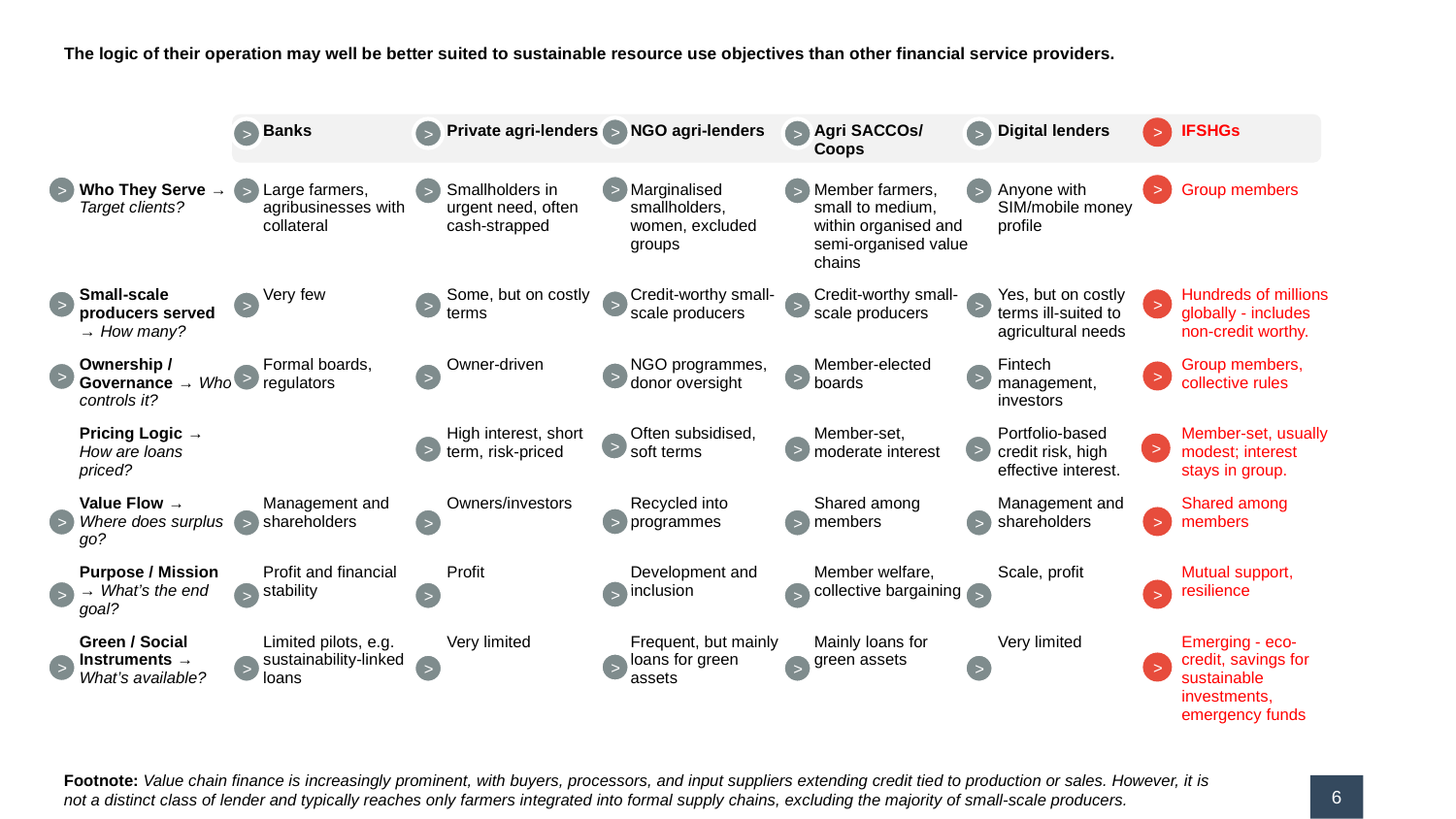

# The logic of their operation may well be better suited to sustainable resource use objectives than other financial service providers.
|  | Banks | Private agri-lenders | NGO agri-lenders | Agri SACCOs/ Coops | Digital lenders | IFSHGs |
| --- | --- | --- | --- | --- | --- | --- |
| Who They Serve → Target clients? | Large farmers, agribusinesses with collateral | Smallholders in urgent need, often cash-strapped | Marginalised smallholders, women, excluded groups | Member farmers, small to medium, within organised and semi-organised value chains | Anyone with SIM/mobile money profile | Group members |
| Small-scale producers served → How many? | Very few | Some, but on costly terms | Credit-worthy small-scale producers | Credit-worthy small-scale producers | Yes, but on costly terms ill-suited to agricultural needs | Hundreds of millions globally - includes non-credit worthy. |
| Ownership / Governance → Who controls it? | Formal boards, regulators | Owner-driven | NGO programmes, donor oversight | Member-elected boards | Fintech management, investors | Group members, collective rules |
| Pricing Logic → How are loans priced? |  | High interest, short term, risk-priced | Often subsidised, soft terms | Member-set, moderate interest | Portfolio-based credit risk, high effective interest. | Member-set, usually modest; interest stays in group. |
| Value Flow → Where does surplus go? | Management and shareholders | Owners/investors | Recycled into programmes | Shared among members | Management and shareholders | Shared among members |
| Purpose / Mission → What’s the end goal? | Profit and financial stability | Profit | Development and inclusion | Member welfare, collective bargaining | Scale, profit | Mutual support, resilience |
| Green / Social Instruments → What’s available? | Limited pilots, e.g. sustainability-linked loans | Very limited | Frequent, but mainly loans for green assets | Mainly loans for green assets | Very limited | Emerging - eco-credit, savings for sustainable investments, emergency funds |

>
>
>
>
>
>
>
>
>
>
>
>
>
>
>
>
>
>
>
>
>
>
>
>
>
>
>
>
>
>
>
>
>
>
>
>
>
>
>
>
>
>
>
>
>
>
>
>
>
>
>
>
>
Footnote: Value chain finance is increasingly prominent, with buyers, processors, and input suppliers extending credit tied to production or sales. However, it is not a distinct class of lender and typically reaches only farmers integrated into formal supply chains, excluding the majority of small-scale producers.
6